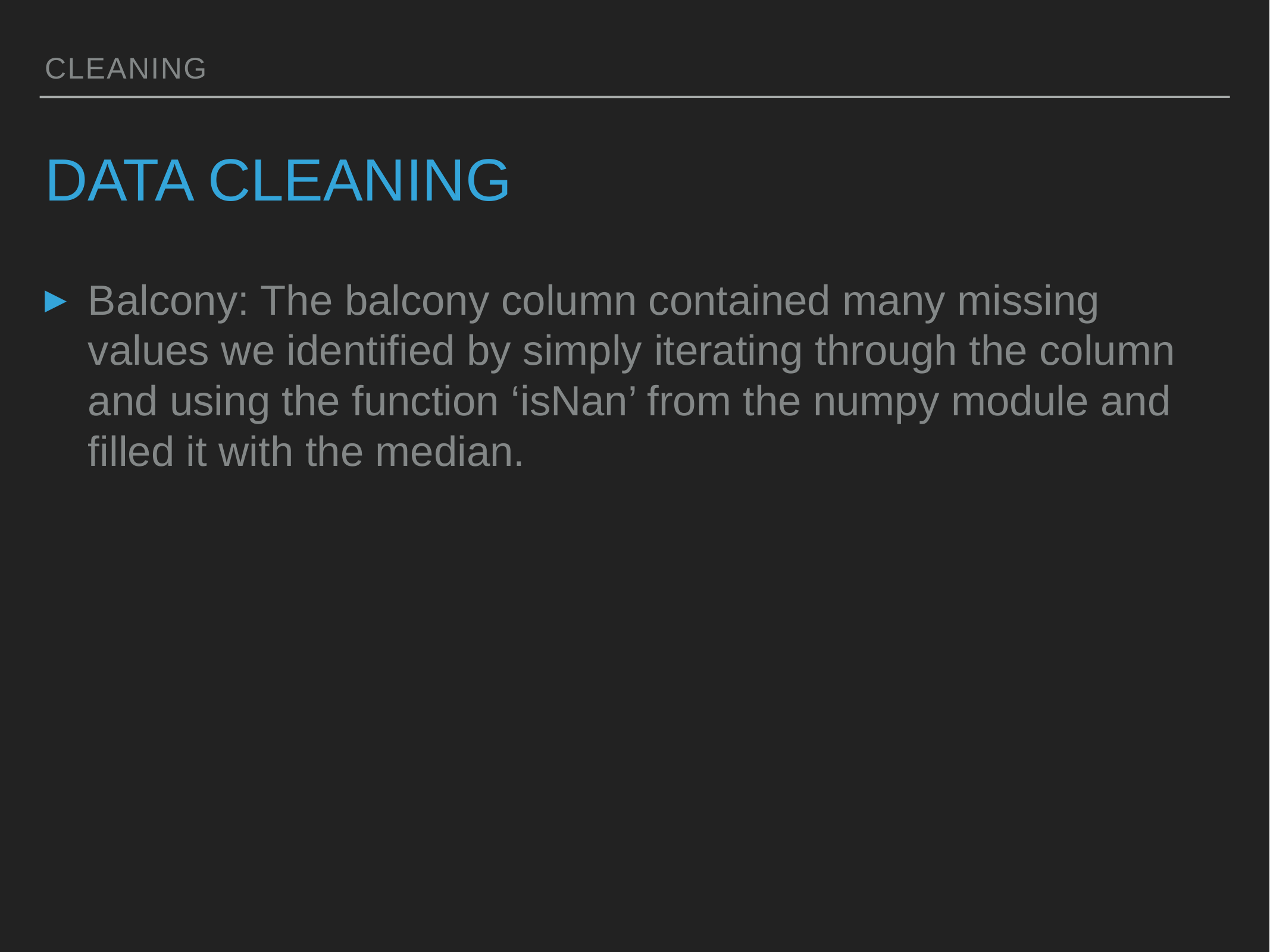

cleaning
# Data cleaning
Balcony: The balcony column contained many missing values we identified by simply iterating through the column and using the function ‘isNan’ from the numpy module and filled it with the median.